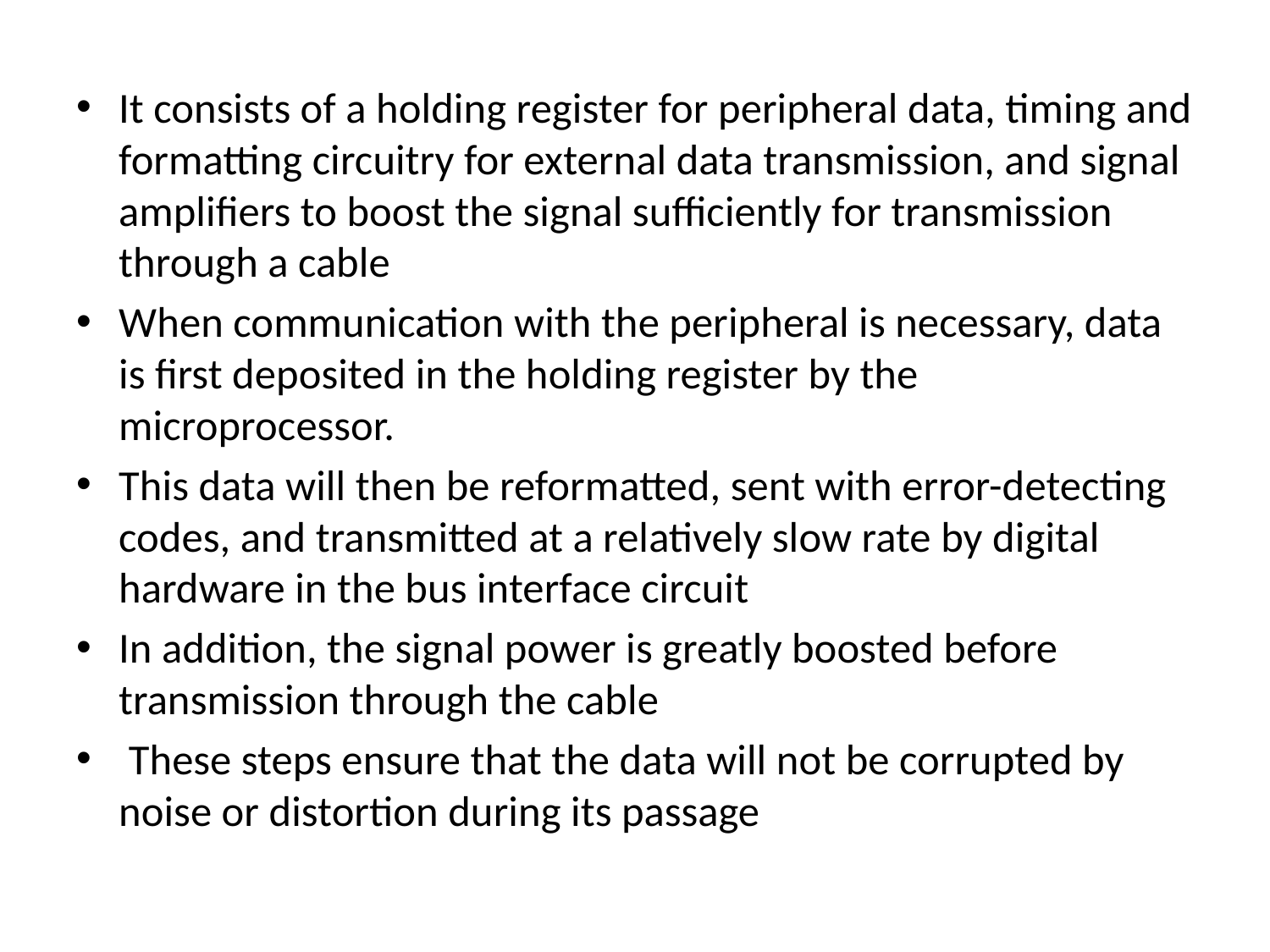

It consists of a holding register for peripheral data, timing and formatting circuitry for external data transmission, and signal amplifiers to boost the signal sufficiently for transmission through a cable
When communication with the peripheral is necessary, data is first deposited in the holding register by the microprocessor.
This data will then be reformatted, sent with error-detecting codes, and transmitted at a relatively slow rate by digital hardware in the bus interface circuit
In addition, the signal power is greatly boosted before transmission through the cable
 These steps ensure that the data will not be corrupted by noise or distortion during its passage